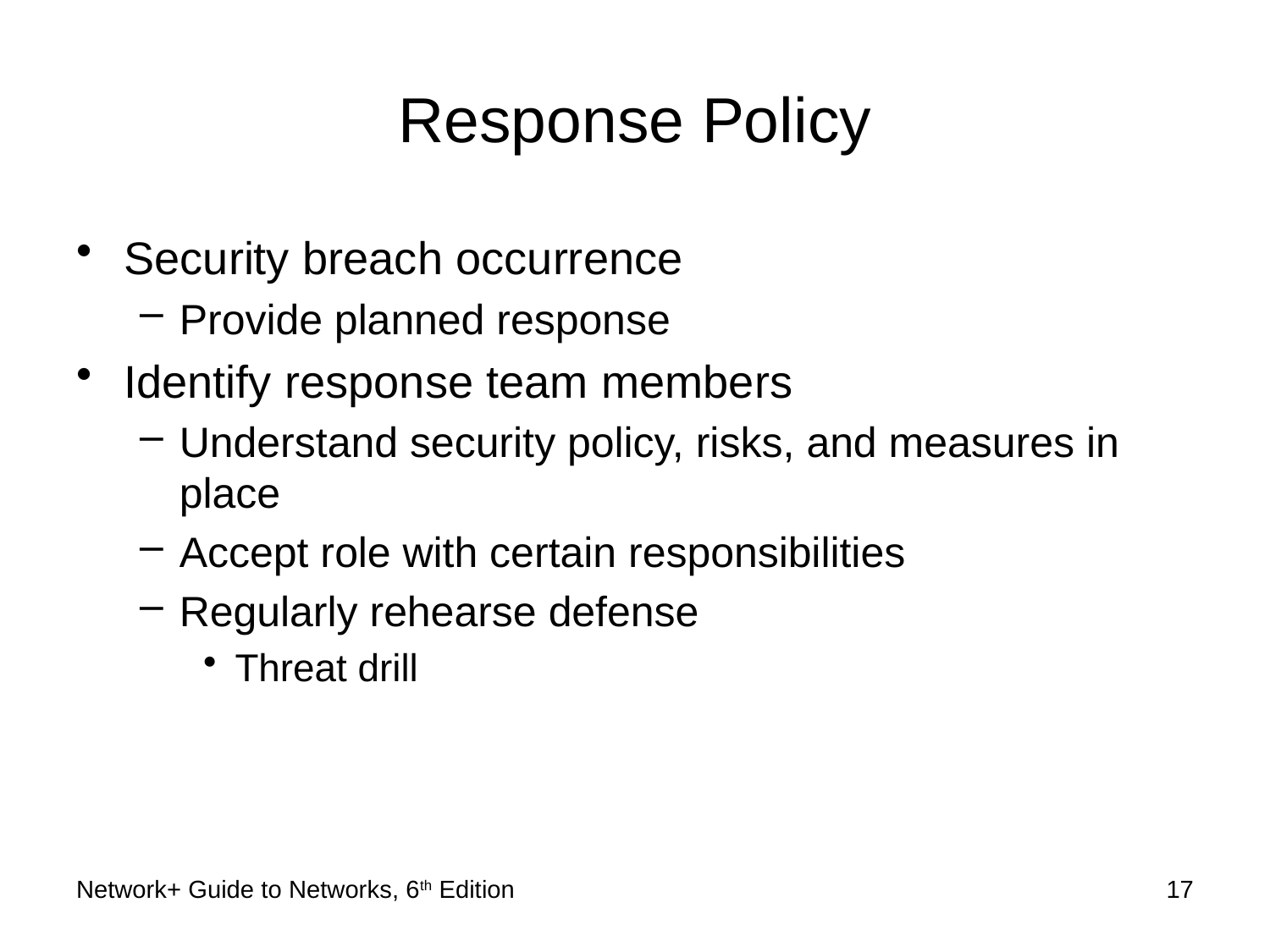

# Response Policy
Security breach occurrence
Provide planned response
Identify response team members
Understand security policy, risks, and measures in place
Accept role with certain responsibilities
Regularly rehearse defense
Threat drill
Network+ Guide to Networks, 6th Edition
17